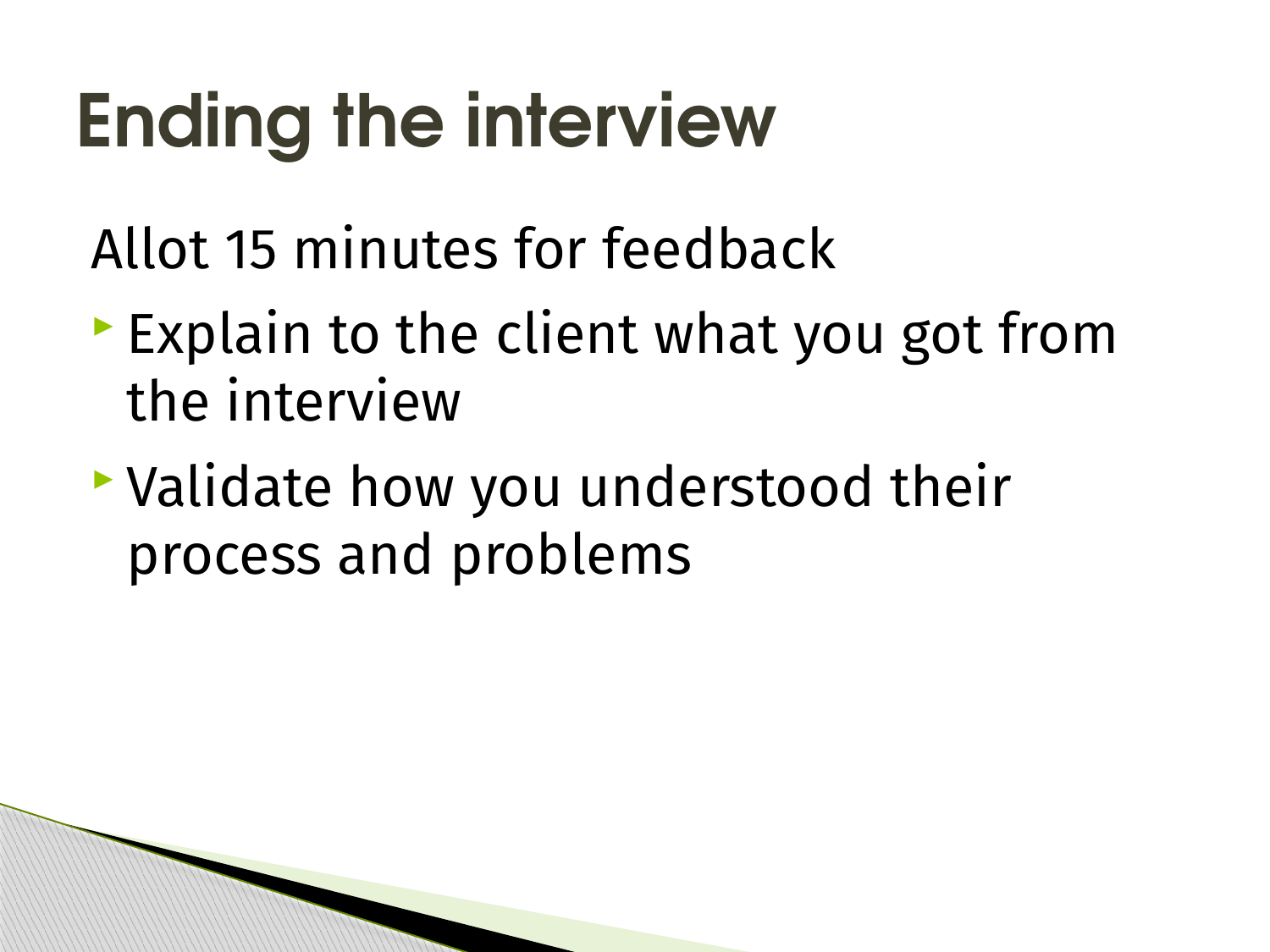

# Ending the interview
Allot 15 minutes for feedback
Explain to the client what you got from the interview
Validate how you understood their process and problems